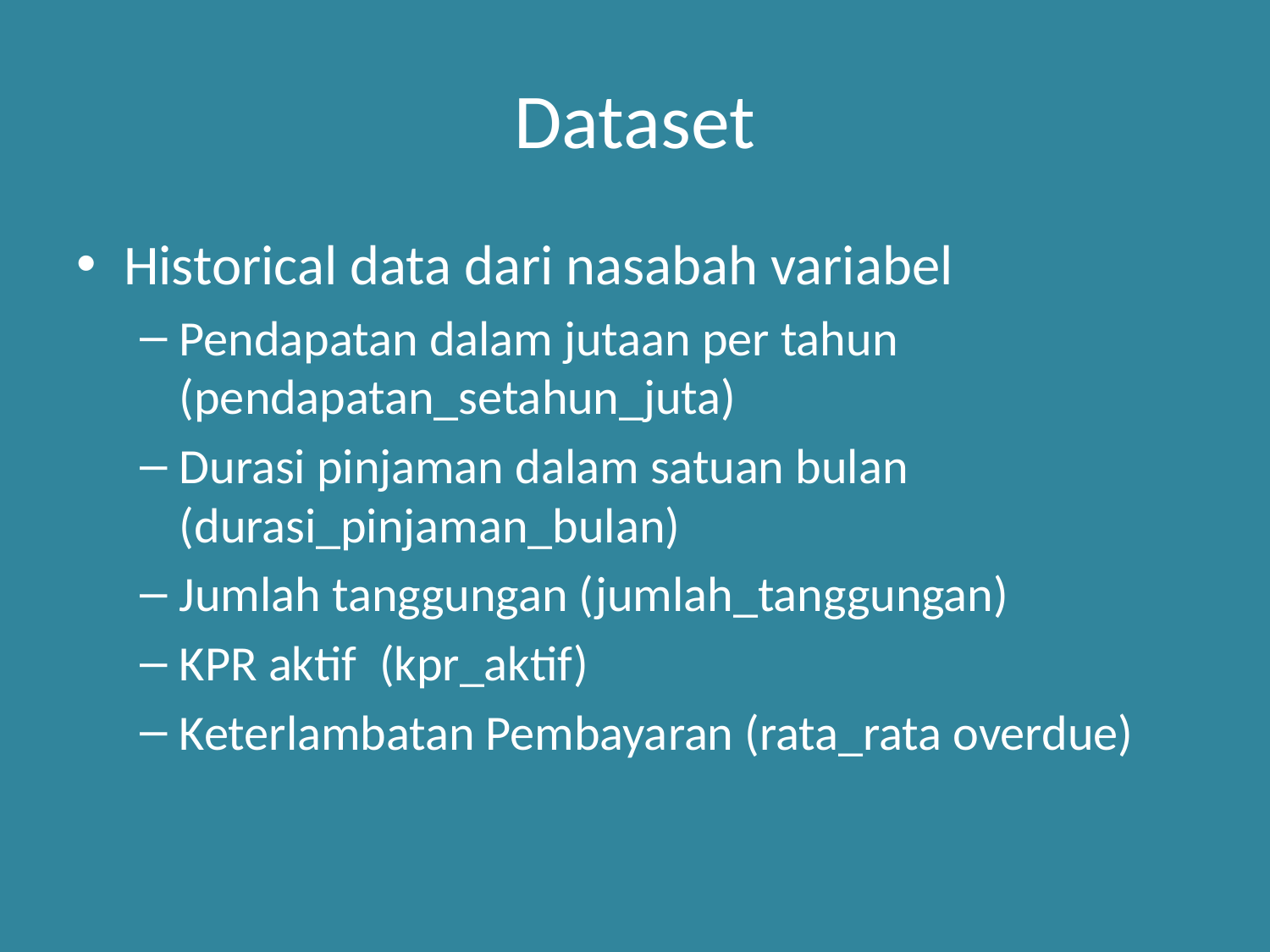

# Dataset
Historical data dari nasabah variabel
Pendapatan dalam jutaan per tahun (pendapatan_setahun_juta)
Durasi pinjaman dalam satuan bulan (durasi_pinjaman_bulan)
Jumlah tanggungan (jumlah_tanggungan)
KPR aktif  (kpr_aktif)
Keterlambatan Pembayaran (rata_rata overdue)